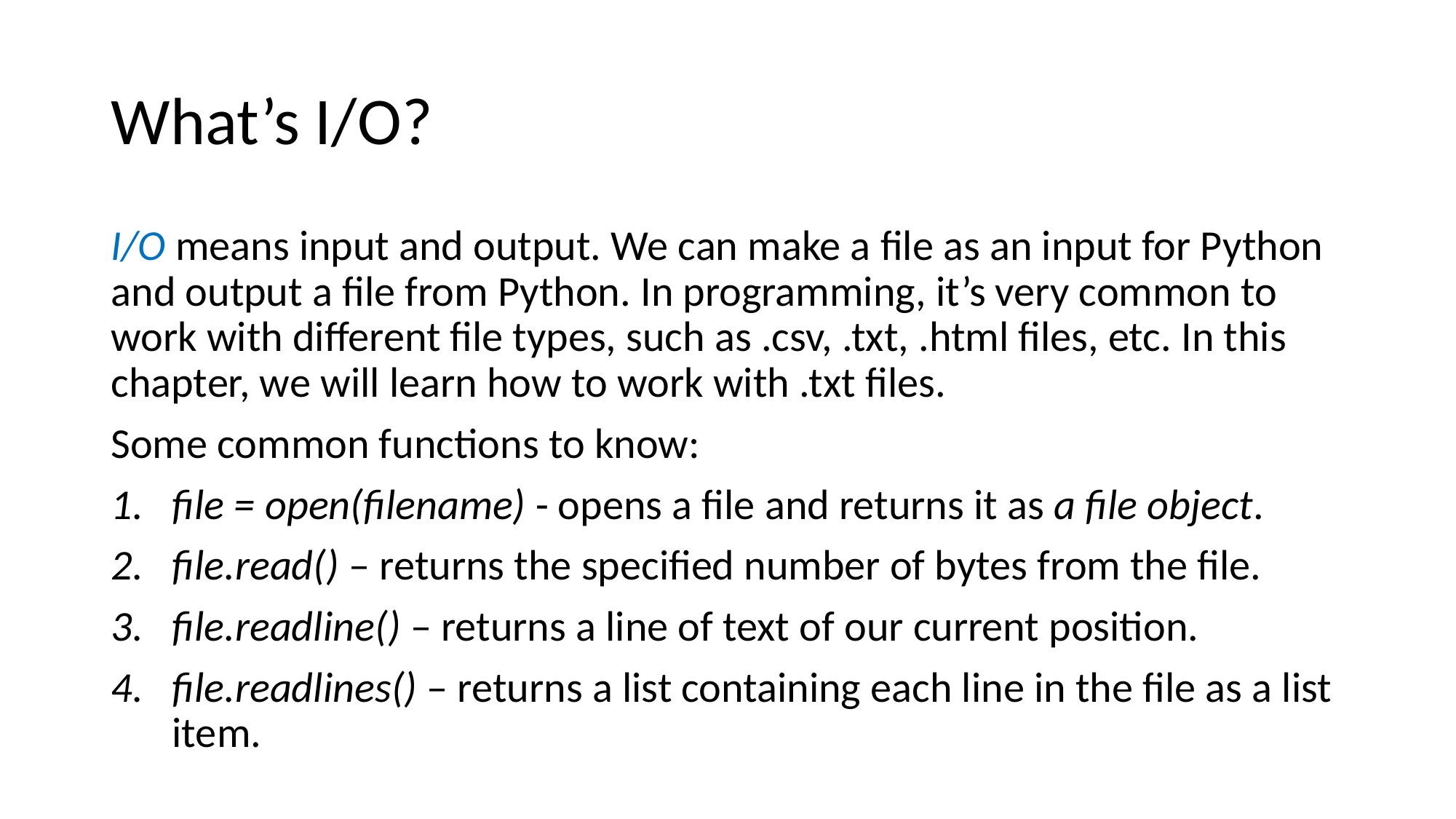

# What’s I/O?
I/O means input and output. We can make a file as an input for Python and output a file from Python. In programming, it’s very common to work with different file types, such as .csv, .txt, .html files, etc. In this chapter, we will learn how to work with .txt files.
Some common functions to know:
file = open(filename) - opens a file and returns it as a file object.
file.read() – returns the specified number of bytes from the file.
file.readline() – returns a line of text of our current position.
file.readlines() – returns a list containing each line in the file as a list item.